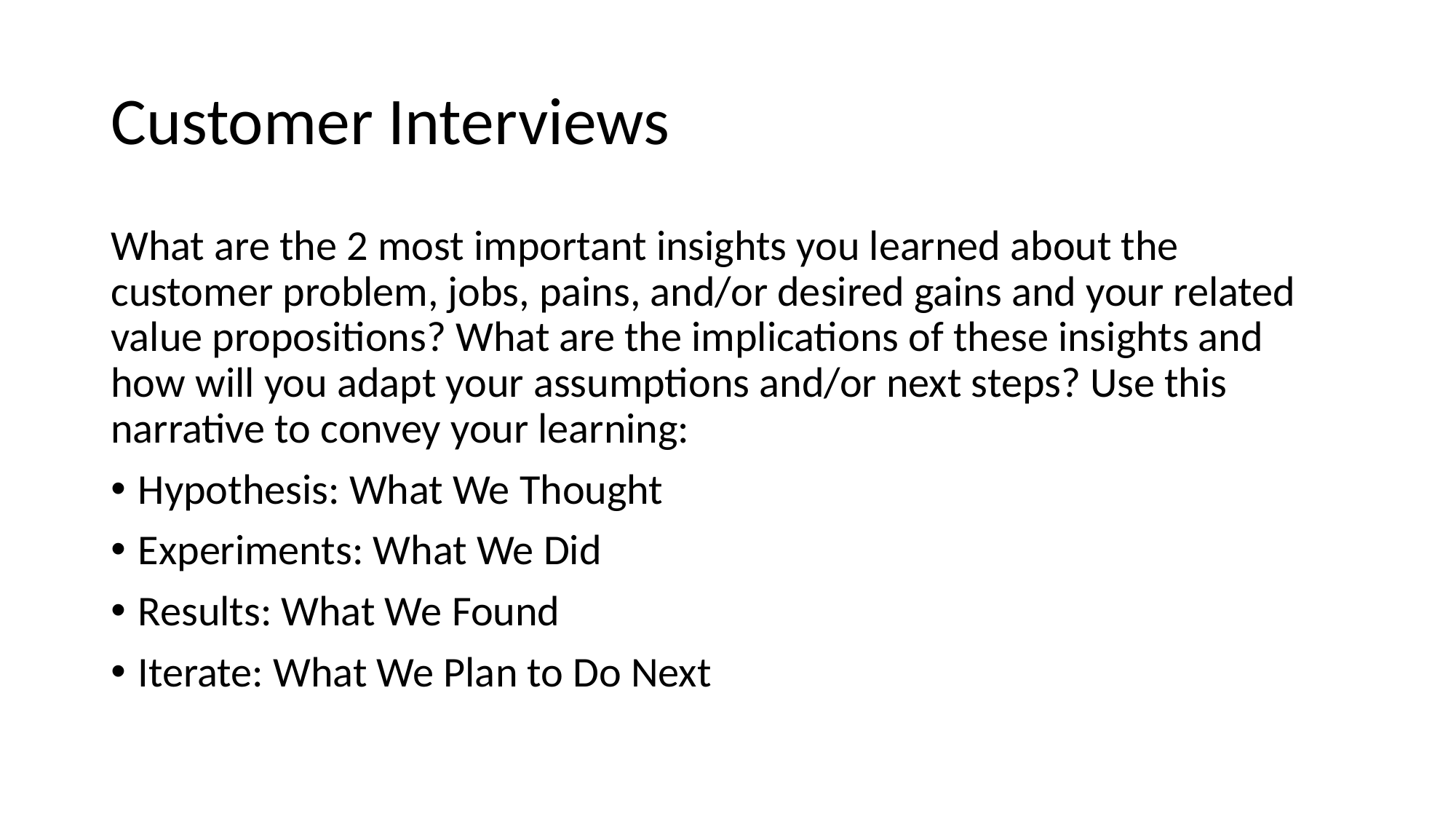

# Customer Interviews
What are the 2 most important insights you learned about the customer problem, jobs, pains, and/or desired gains and your related value propositions? What are the implications of these insights and how will you adapt your assumptions and/or next steps? Use this narrative to convey your learning:
Hypothesis: What We Thought
Experiments: What We Did
Results: What We Found
Iterate: What We Plan to Do Next